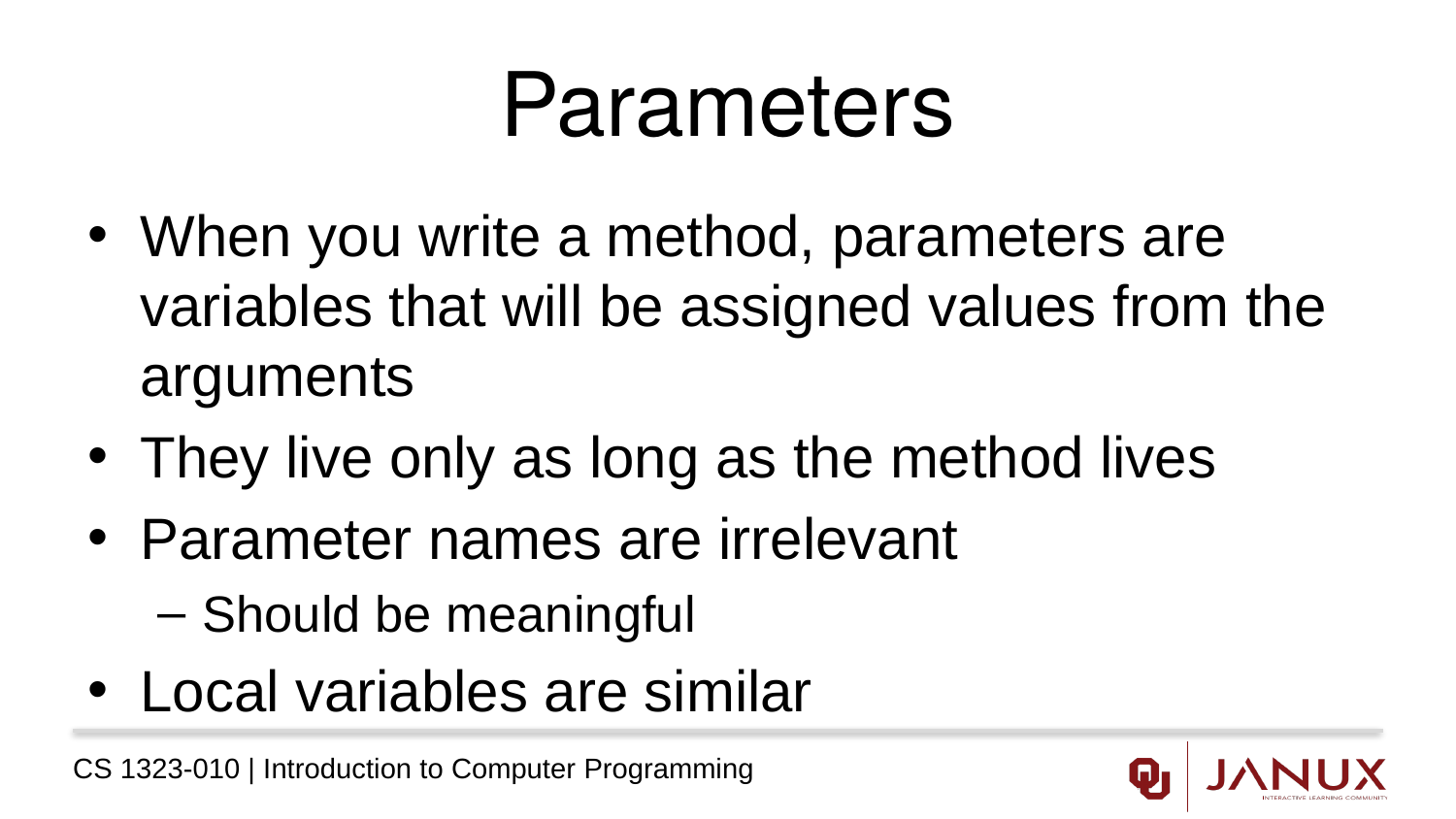

# Parameters
When you write a method, parameters are variables that will be assigned values from the arguments
They live only as long as the method lives
Parameter names are irrelevant
Should be meaningful
Local variables are similar